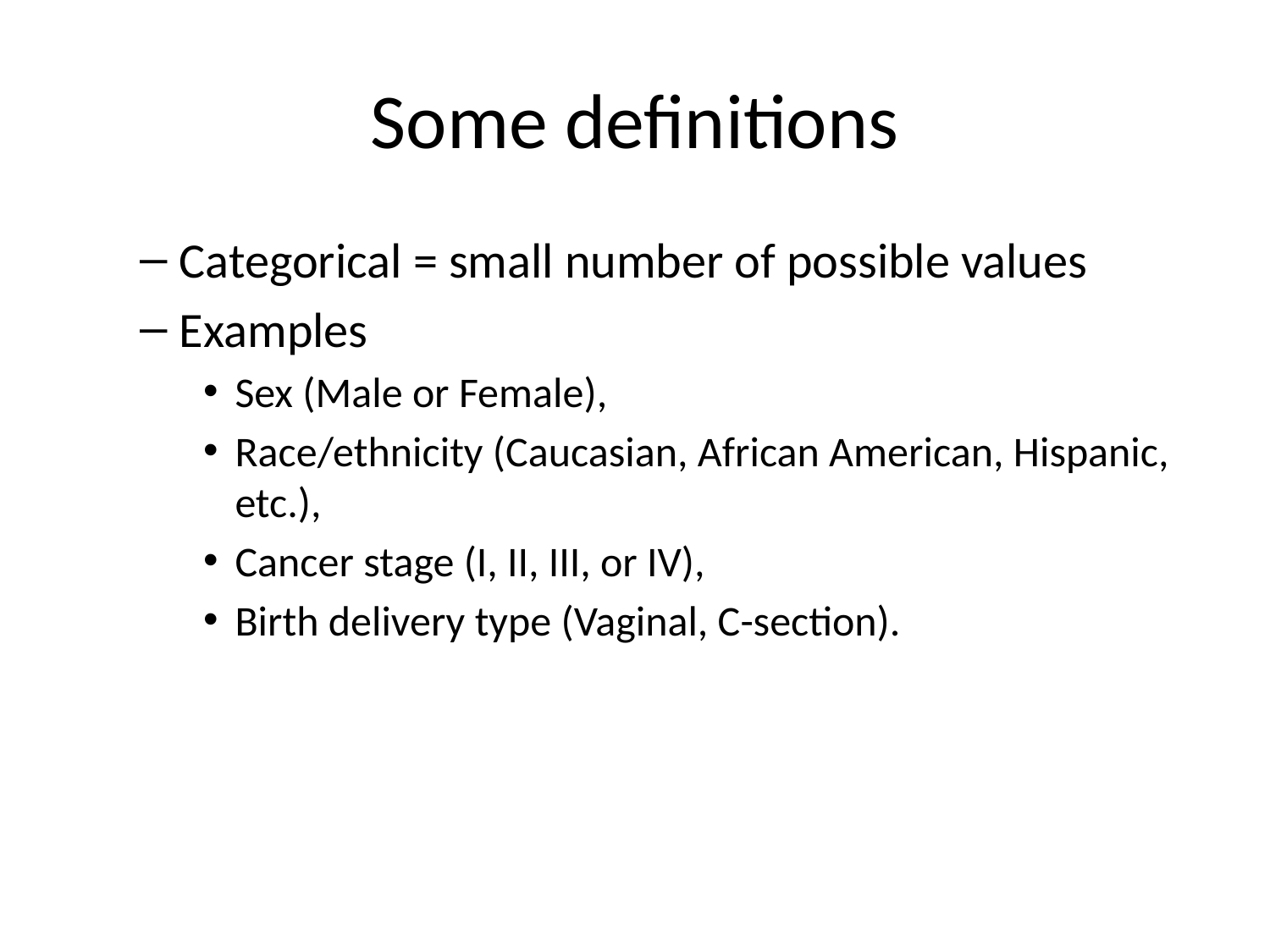

# Some definitions
Categorical = small number of possible values
Examples
Sex (Male or Female),
Race/ethnicity (Caucasian, African American, Hispanic, etc.),
Cancer stage (I, II, III, or IV),
Birth delivery type (Vaginal, C-section).